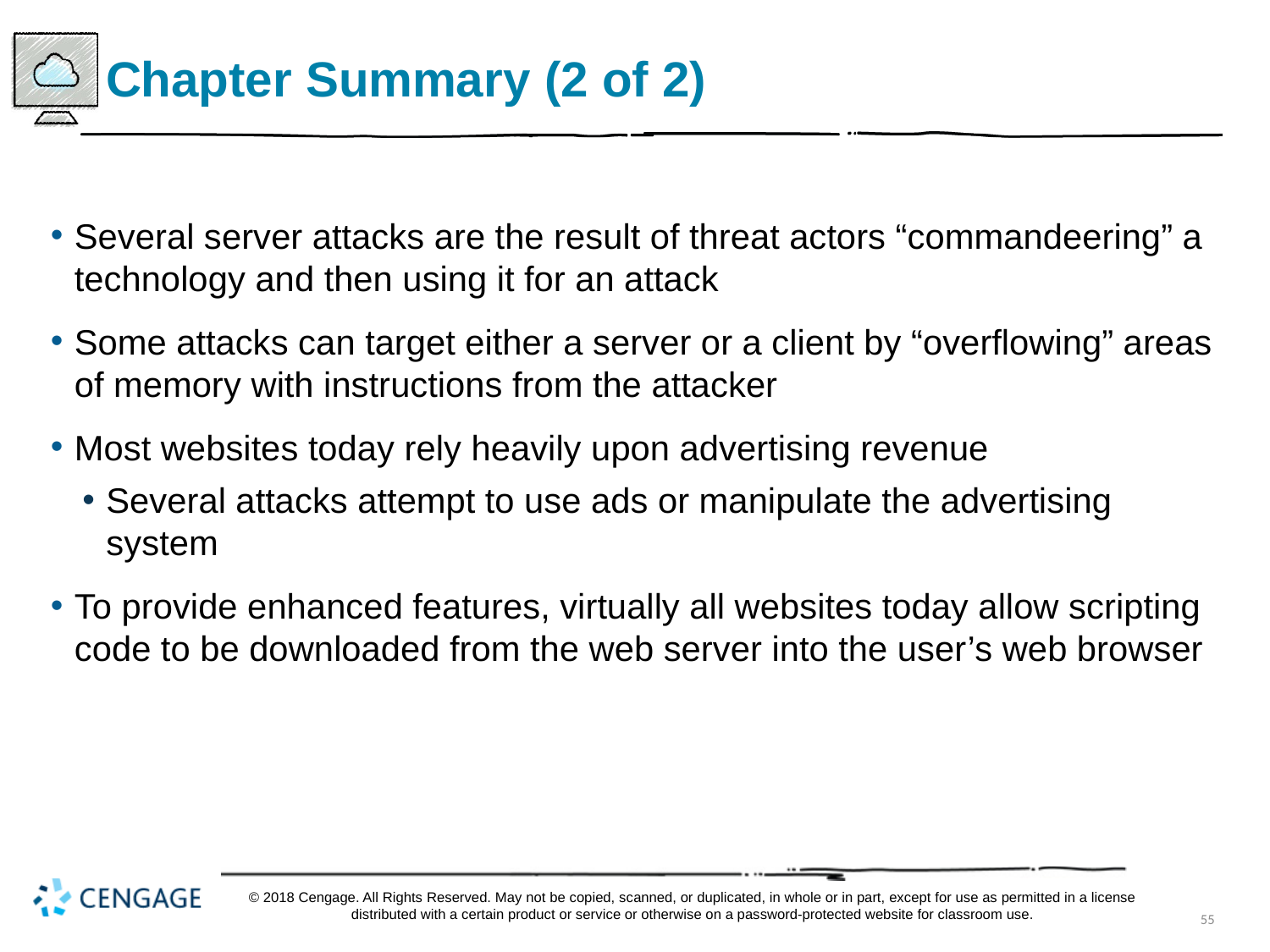

# Chapter Summary (2 of 2)
Several server attacks are the result of threat actors “commandeering” a technology and then using it for an attack
Some attacks can target either a server or a client by “overflowing” areas of memory with instructions from the attacker
Most websites today rely heavily upon advertising revenue
Several attacks attempt to use ads or manipulate the advertising system
To provide enhanced features, virtually all websites today allow scripting code to be downloaded from the web server into the user’s web browser
© 2018 Cengage. All Rights Reserved. May not be copied, scanned, or duplicated, in whole or in part, except for use as permitted in a license distributed with a certain product or service or otherwise on a password-protected website for classroom use.